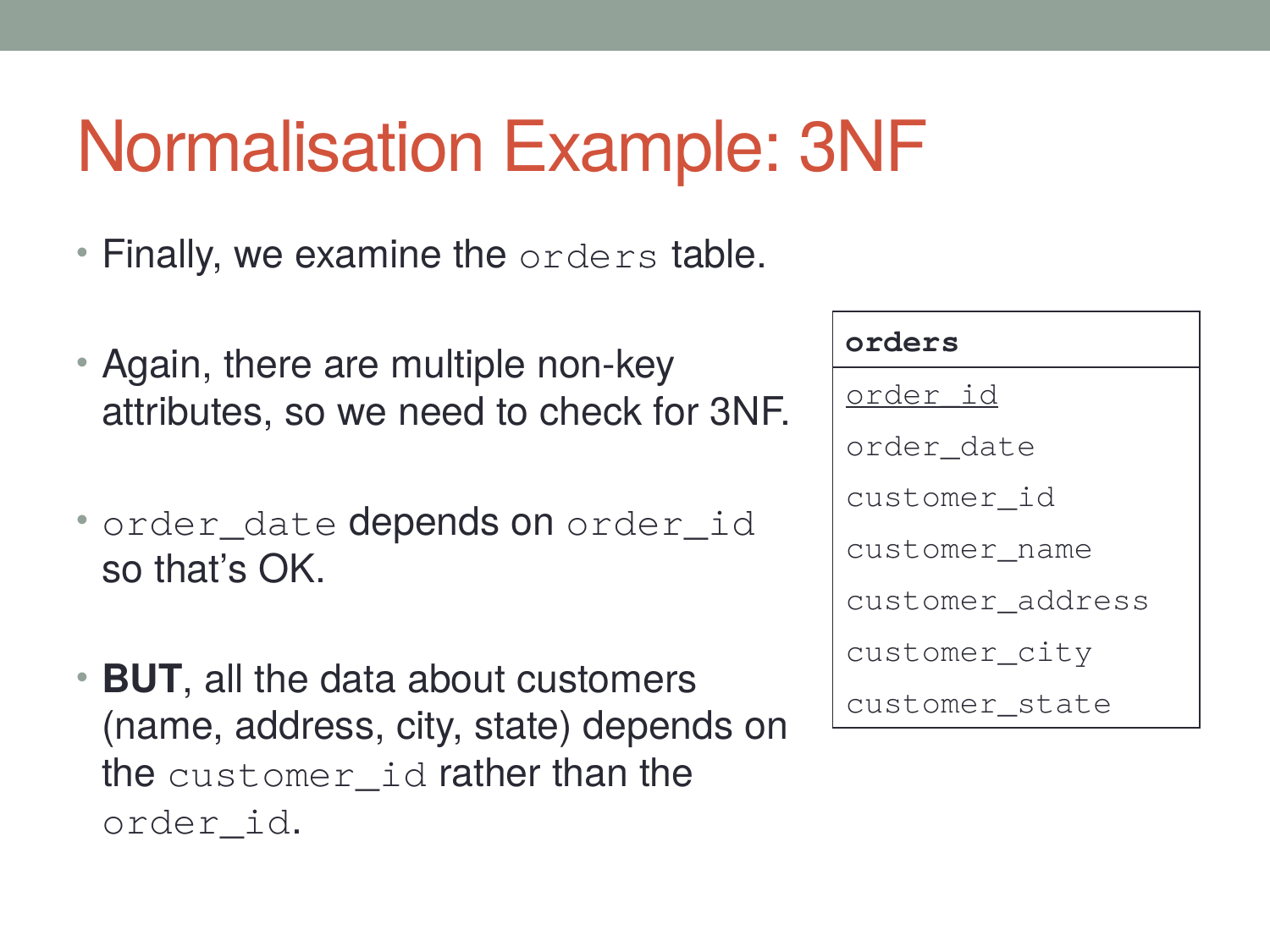

# Normalisation Example: 3NF
Finally, we examine the orders table.

Again, there are multiple non-key attributes, so we need to check for 3NF.

order_date depends on order_id so that’s OK.

BUT, all the data about customers (name, address, city, state) depends on the customer_id rather than the order_id.
| orders |
| --- |
| order\_id |
| order\_date |
| customer\_id |
| customer\_name |
| customer\_address |
| customer\_city |
| customer\_state |